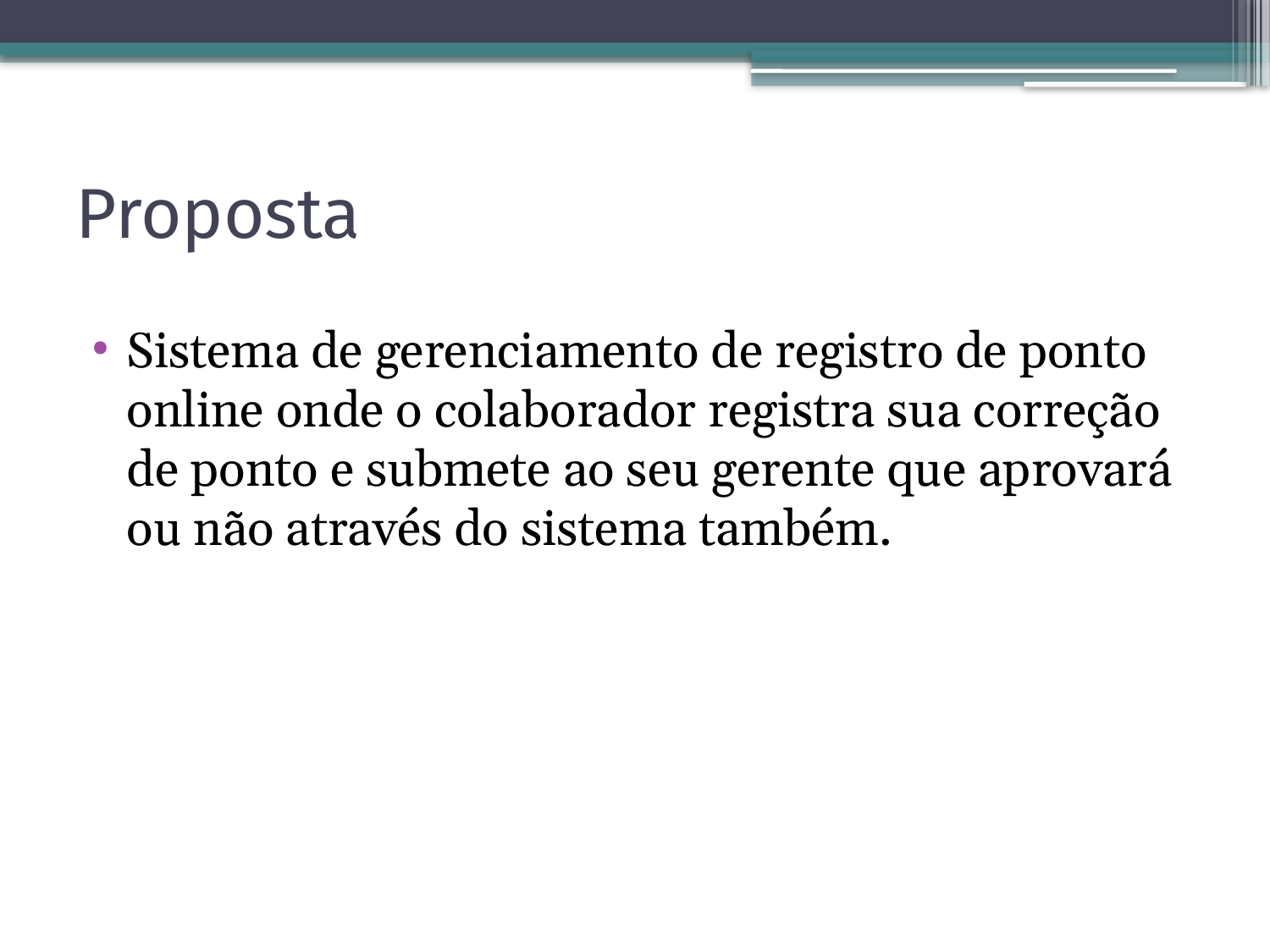

# Proposta
Sistema de gerenciamento de registro de ponto online onde o colaborador registra sua correção de ponto e submete ao seu gerente que aprovará ou não através do sistema também.